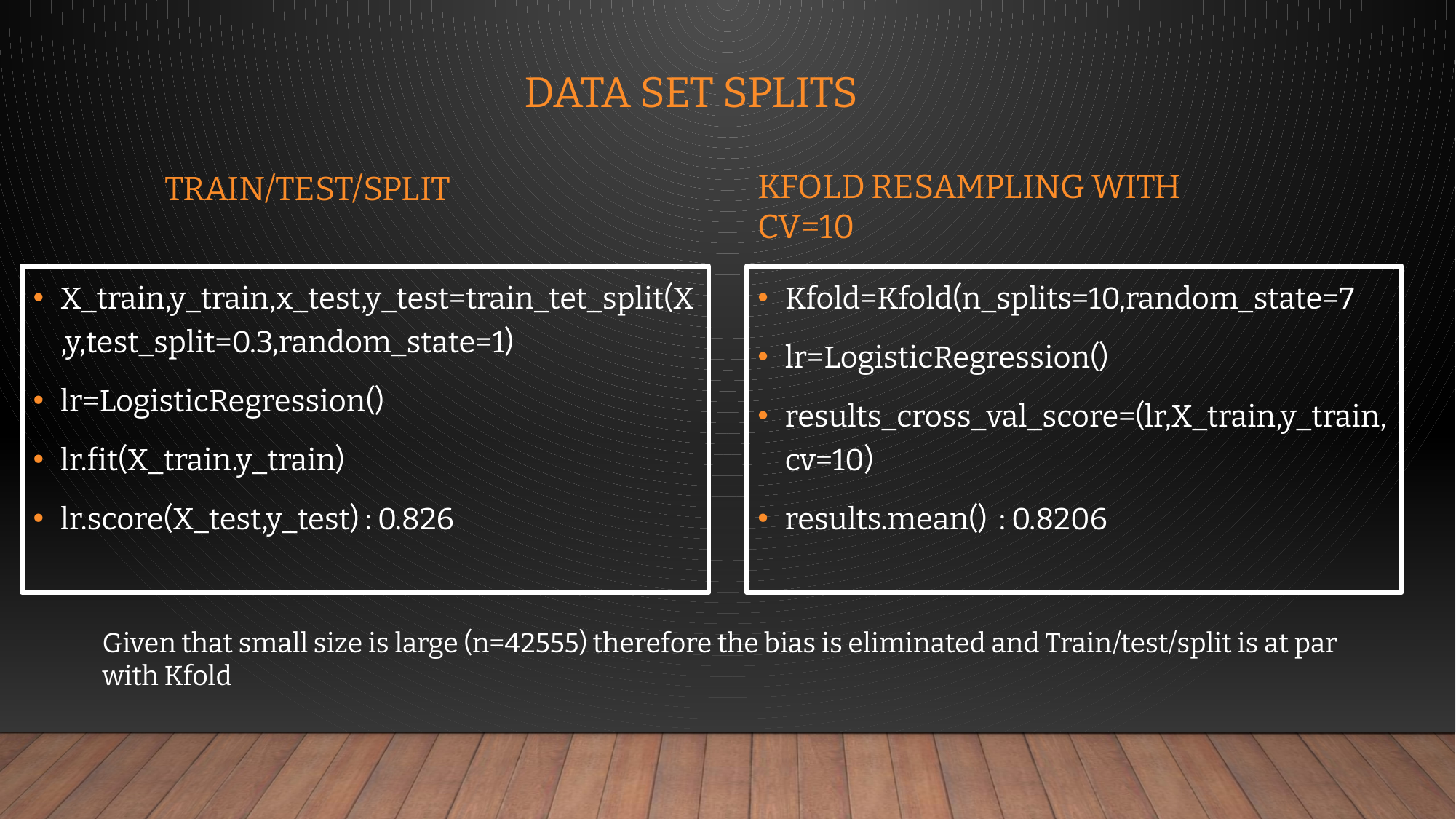

# DATA SET SPLITS
Train/test/split
kfOLD RESAMPLING WITH CV=10
X_train,y_train,x_test,y_test=train_tet_split(X,y,test_split=0.3,random_state=1)
lr=LogisticRegression()
lr.fit(X_train.y_train)
lr.score(X_test,y_test) : 0.826

Kfold=Kfold(n_splits=10,random_state=7
lr=LogisticRegression()
results_cross_val_score=(lr,X_train,y_train,cv=10)
results.mean()  : 0.8206

Given that small size is large (n=42555) therefore the bias is eliminated and Train/test/split is at par
with Kfold